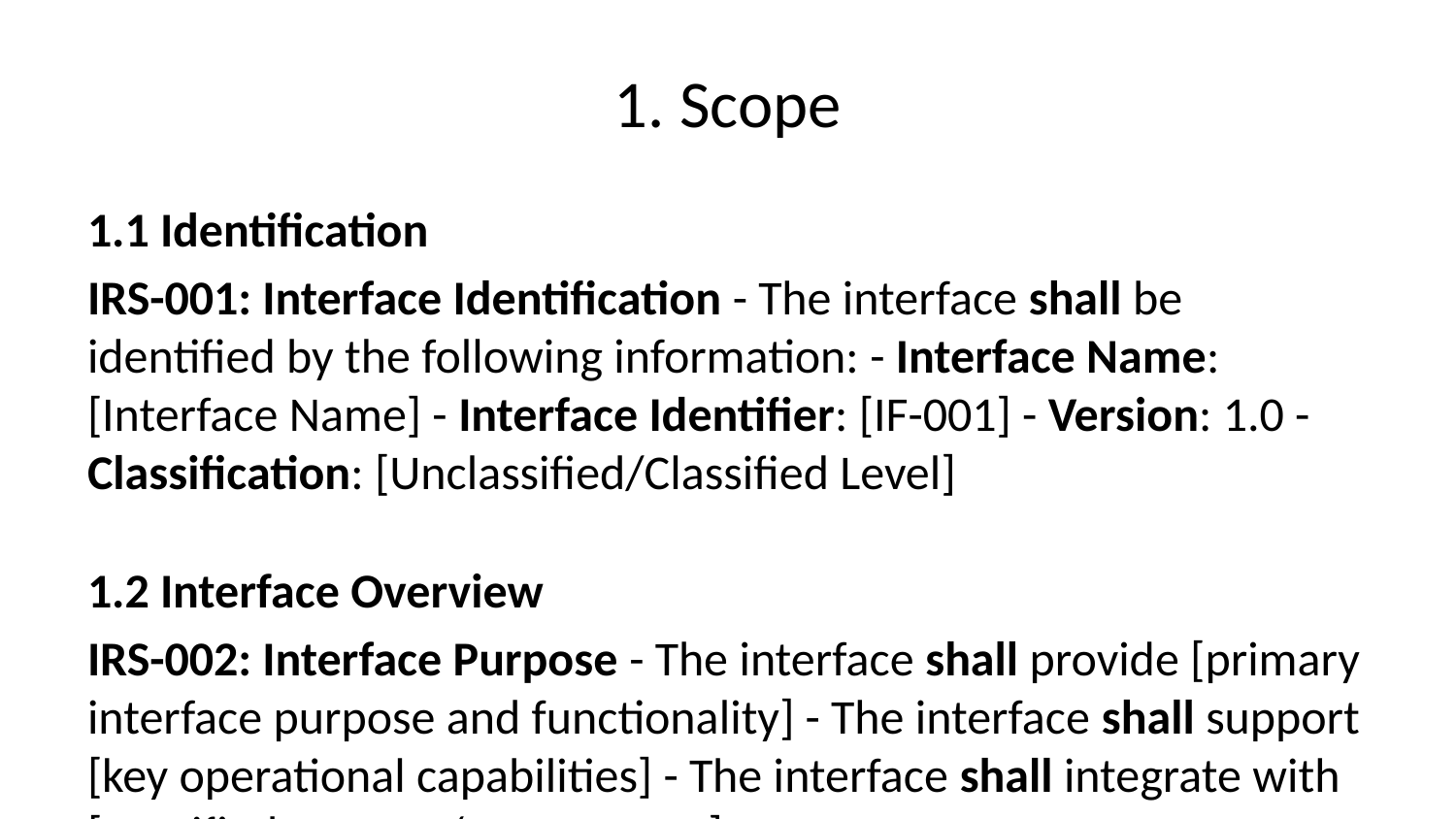

# 1. Scope
1.1 Identification
IRS-001: Interface Identification - The interface shall be identified by the following information: - Interface Name: [Interface Name] - Interface Identifier: [IF-001] - Version: 1.0 - Classification: [Unclassified/Classified Level]
1.2 Interface Overview
IRS-002: Interface Purpose - The interface shall provide [primary interface purpose and functionality] - The interface shall support [key operational capabilities] - The interface shall integrate with [specified systems/components]